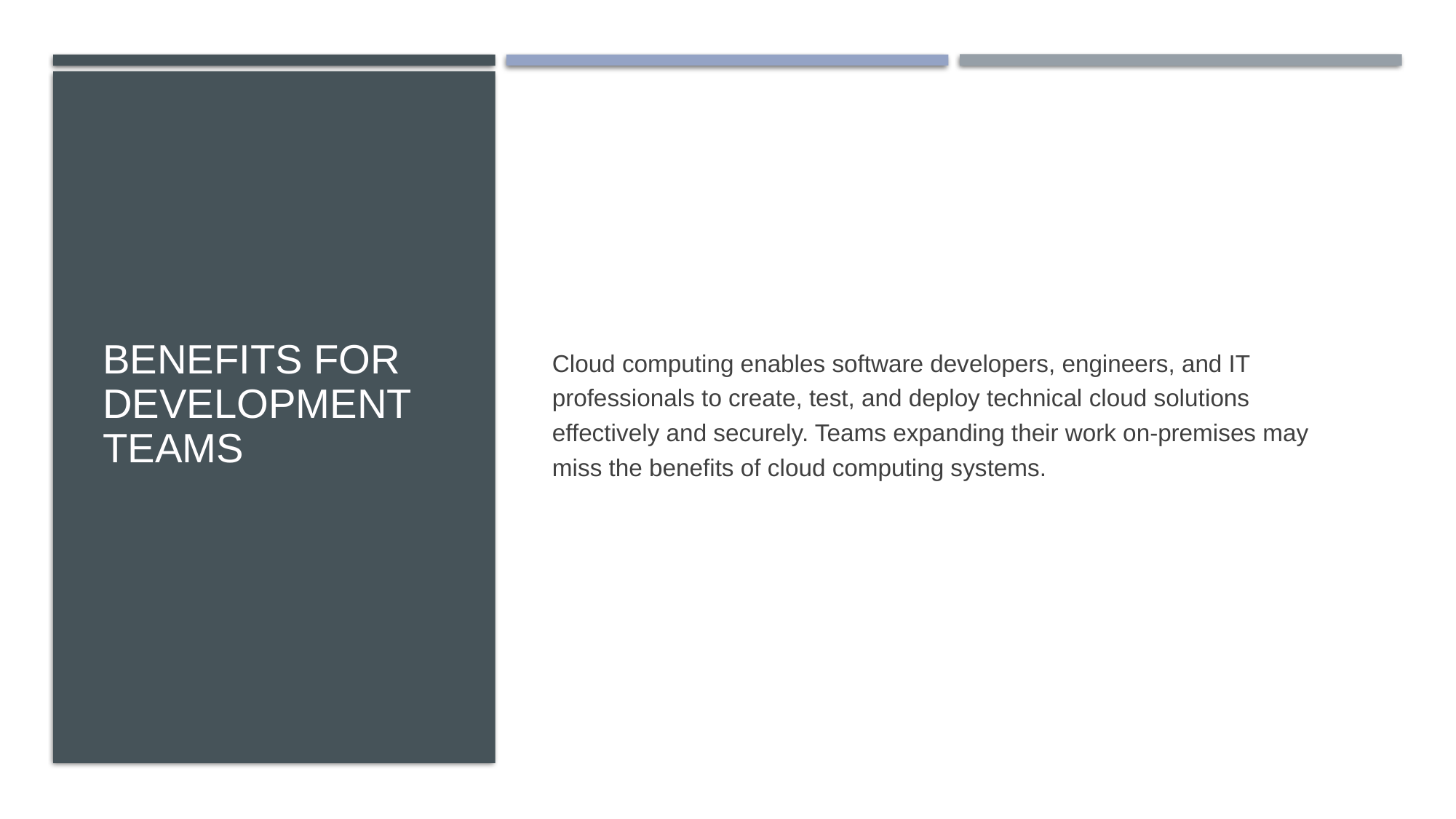

# Benefits for Development Teams
Cloud computing enables software developers, engineers, and IT professionals to create, test, and deploy technical cloud solutions effectively and securely. Teams expanding their work on-premises may miss the benefits of cloud computing systems.